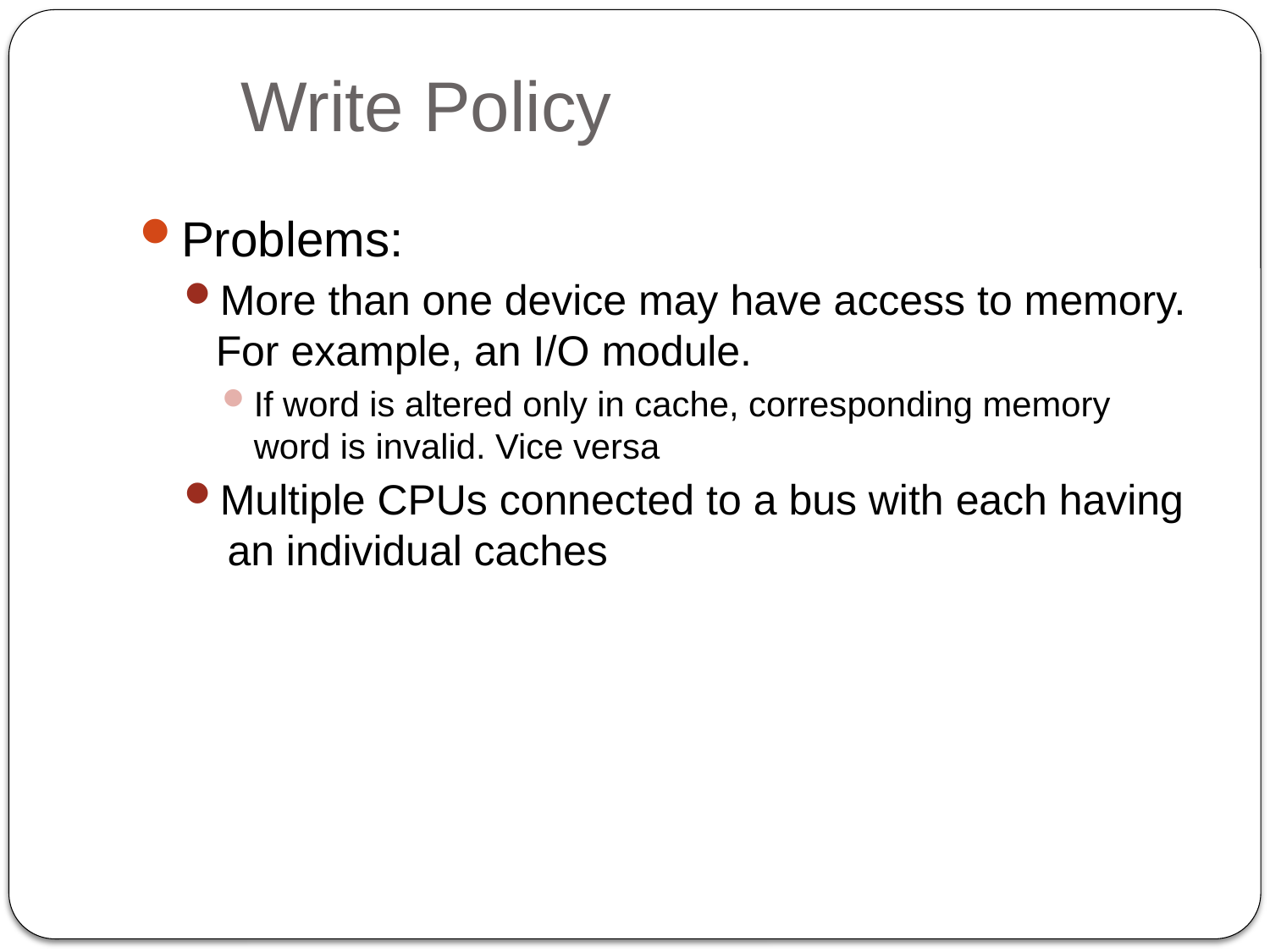

# Write Policy
Problems:
More than one device may have access to memory. For example, an I/O module.
If word is altered only in cache, corresponding memory word is invalid. Vice versa
Multiple CPUs connected to a bus with each having  an individual caches